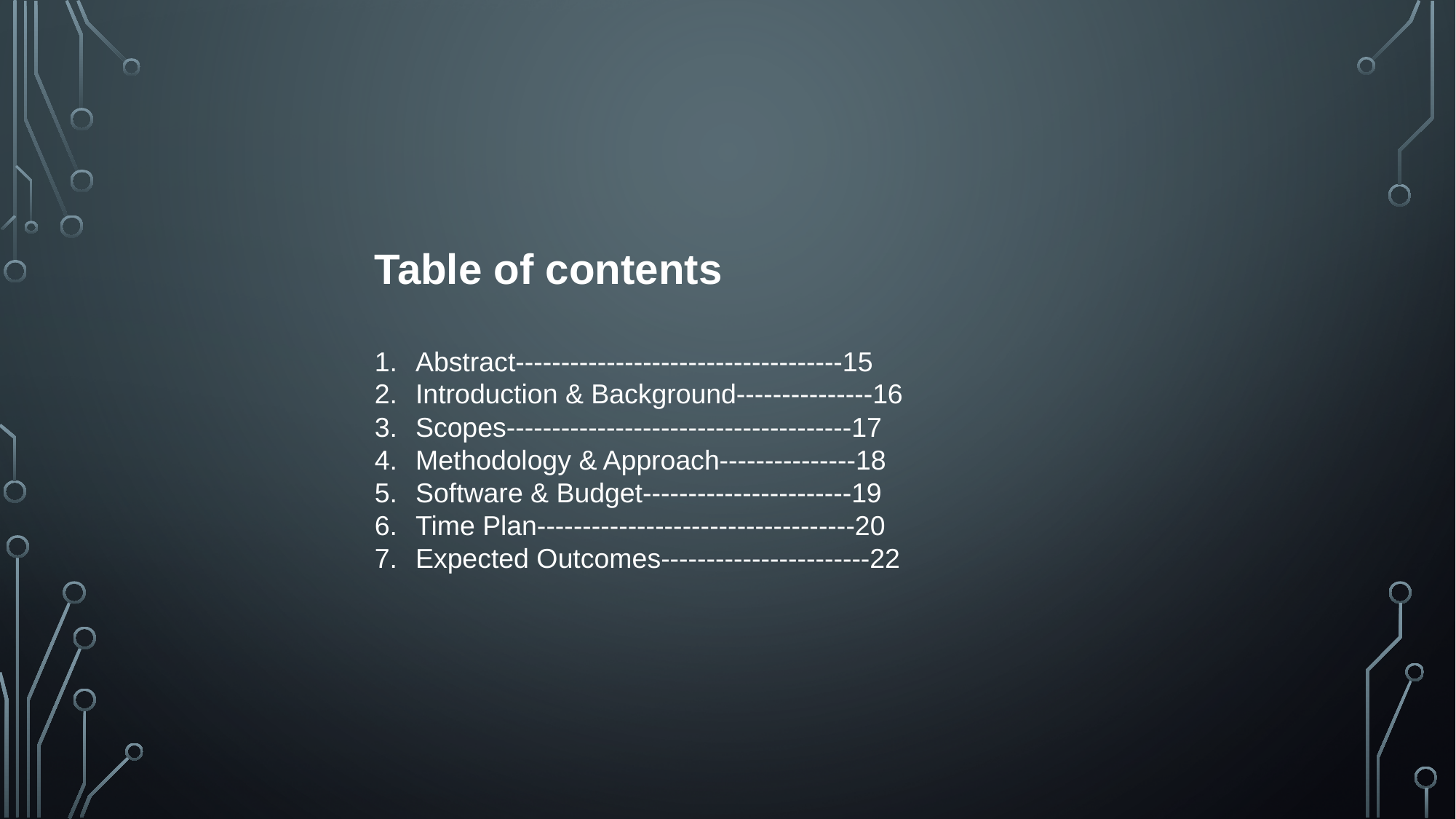

Table of contents

Abstract------------------------------------15
Introduction & Background---------------16
Scopes--------------------------------------17
Methodology & Approach---------------18
Software & Budget-----------------------19
Time Plan-----------------------------------20
Expected Outcomes-----------------------22